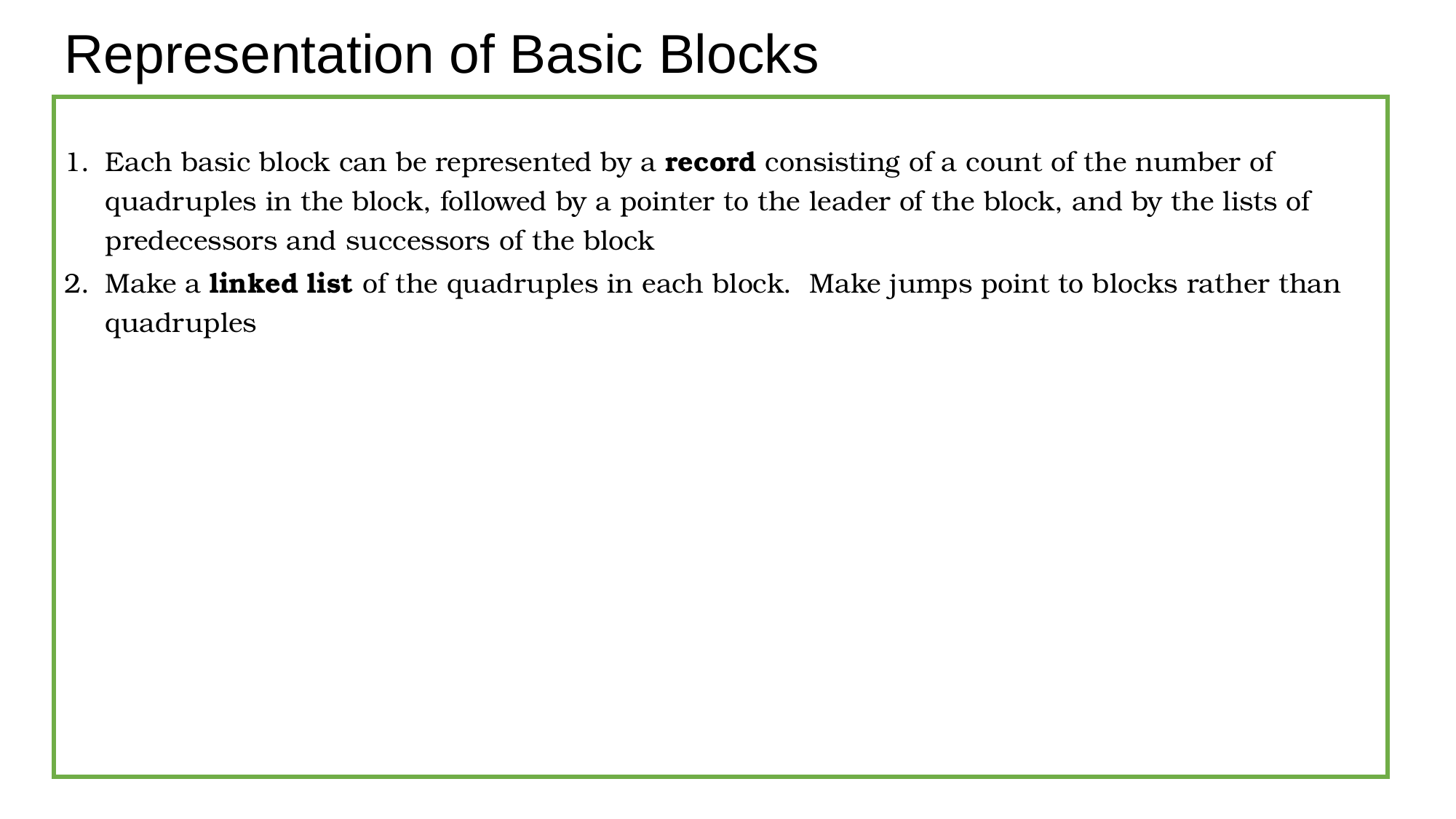

# Representation of Basic Blocks

Each basic block can be represented by a record consisting of a count of the number of quadruples in the block, followed by a pointer to the leader of the block, and by the lists of predecessors and successors of the block
Make a linked list of the quadruples in each block.  Make jumps point to blocks rather than quadruples